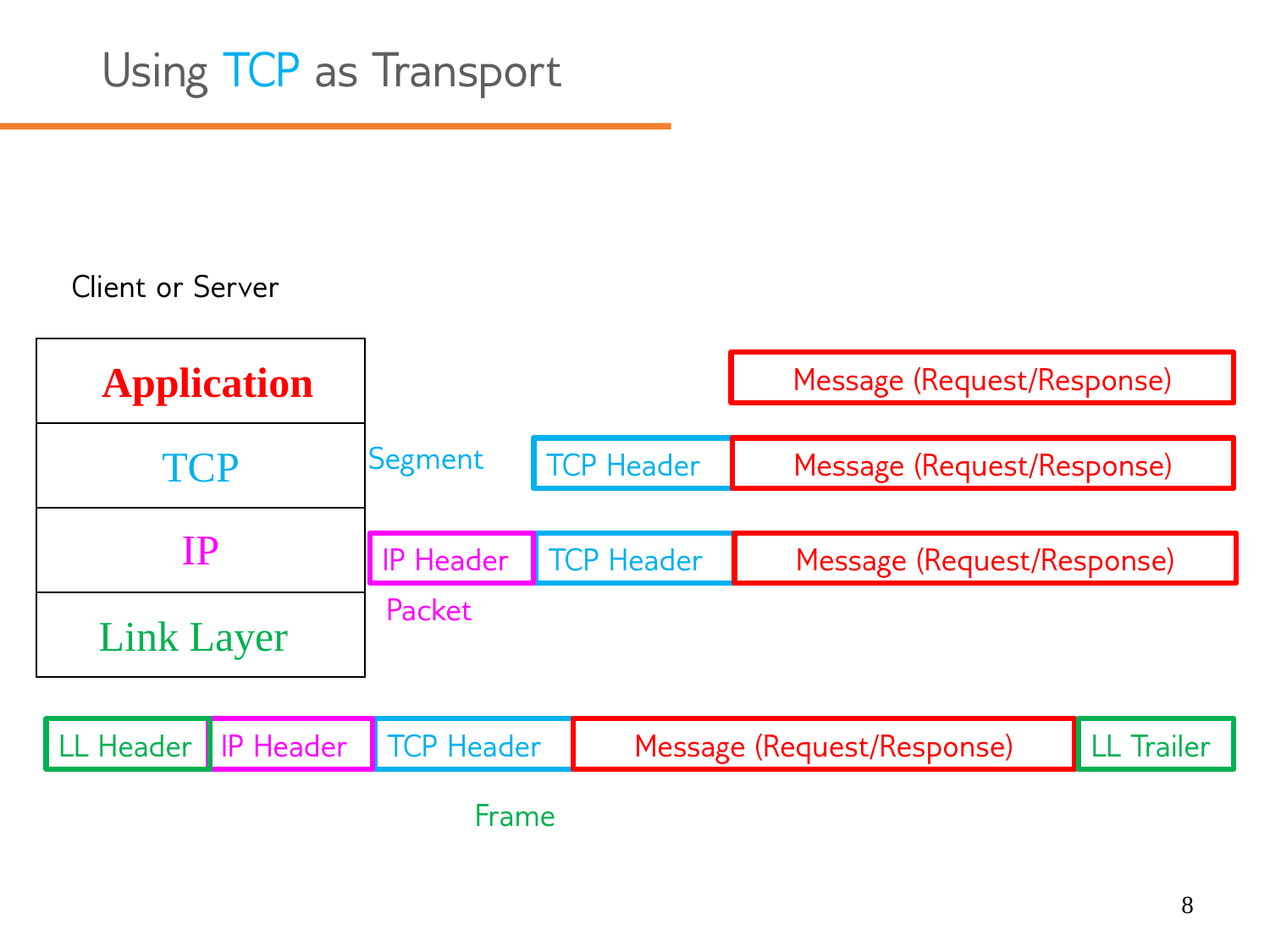

# Using TCP as Transport
Client or Server

Application
Message (Request/Response)

Segment
TCP
Transport
TCP Header
Message (Request/Response)

IP
Network
IP Header
TCP Header
Message (Request/Response)
Packet

Link Layer
LL Header
IP Header
TCP Header
Message (Request/Response)
LL Trailer
Frame
8